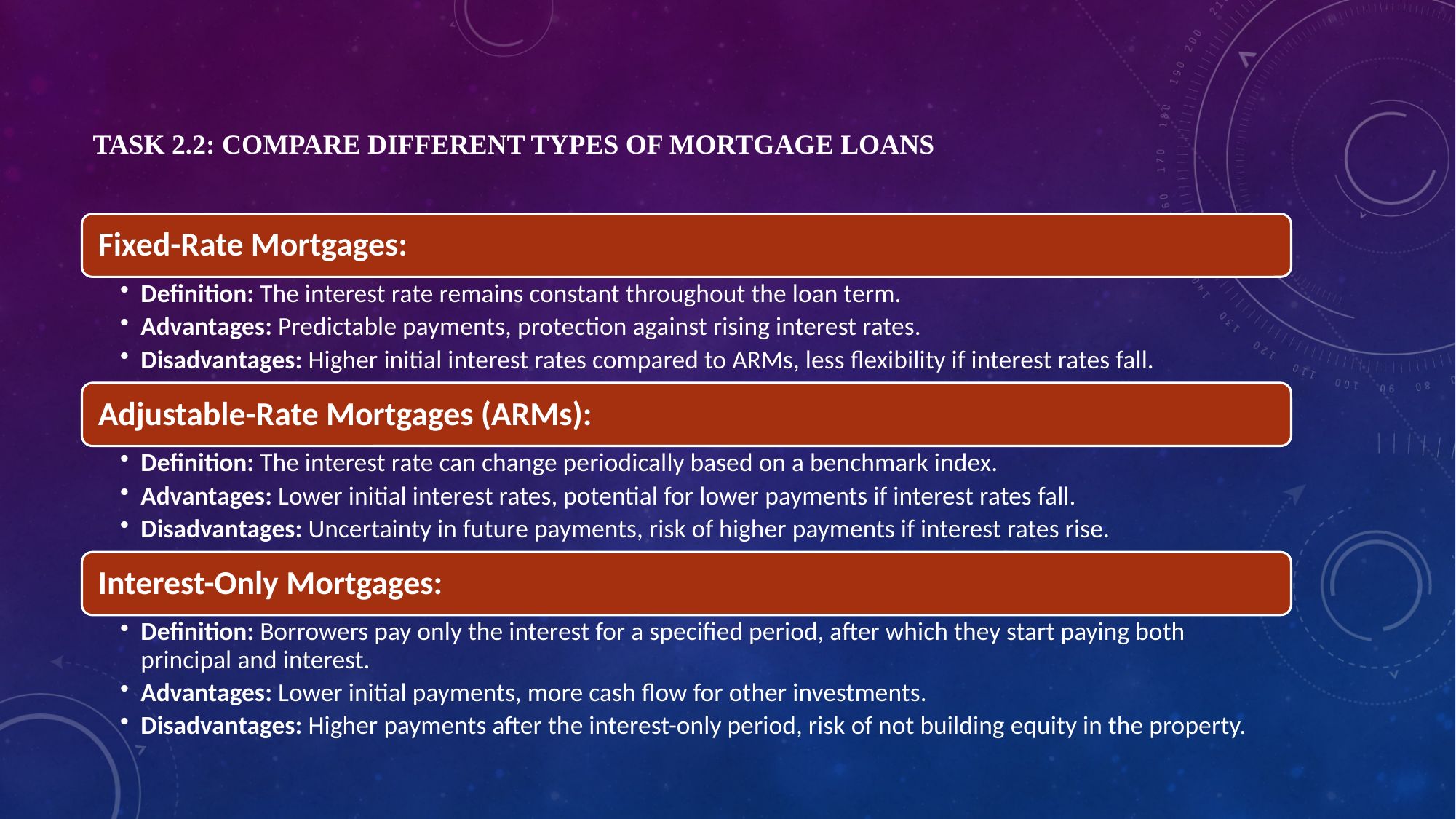

# Task 2.2: Compare Different Types of Mortgage Loans
Fixed-Rate Mortgages:
Definition: The interest rate remains constant throughout the loan term.
Advantages: Predictable payments, protection against rising interest rates.
Disadvantages: Higher initial interest rates compared to ARMs, less flexibility if interest rates fall.
Adjustable-Rate Mortgages (ARMs):
Definition: The interest rate can change periodically based on a benchmark index.
Advantages: Lower initial interest rates, potential for lower payments if interest rates fall.
Disadvantages: Uncertainty in future payments, risk of higher payments if interest rates rise.
Interest-Only Mortgages:
Definition: Borrowers pay only the interest for a specified period, after which they start paying both principal and interest.
Advantages: Lower initial payments, more cash flow for other investments.
Disadvantages: Higher payments after the interest-only period, risk of not building equity in the property.